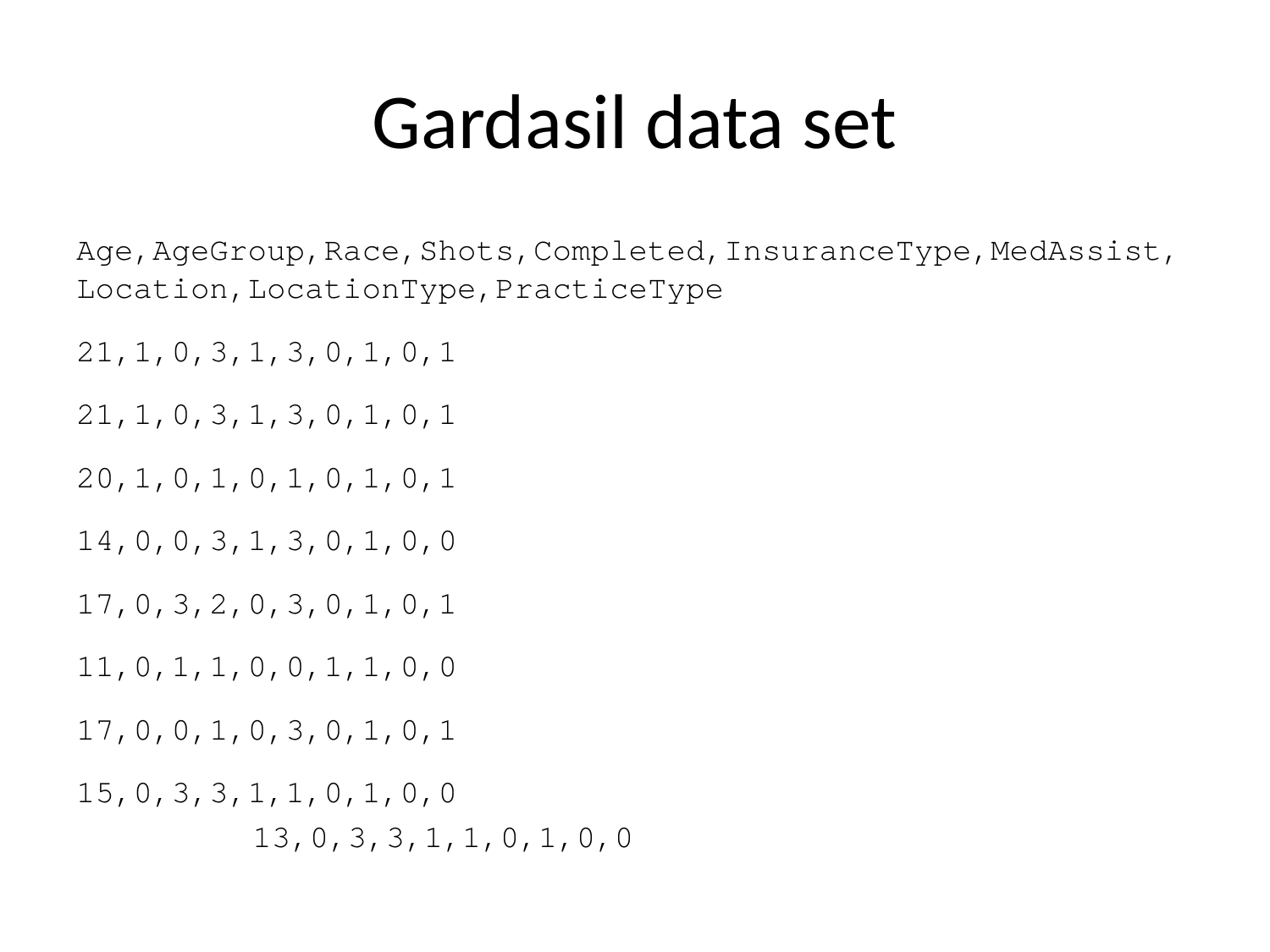

# Gardasil data set
Age,AgeGroup,Race,Shots,Completed,InsuranceType,MedAssist,Location,LocationType,PracticeType
21,1,0,3,1,3,0,1,0,1
21,1,0,3,1,3,0,1,0,1
20,1,0,1,0,1,0,1,0,1
14,0,0,3,1,3,0,1,0,0
17,0,3,2,0,3,0,1,0,1
11,0,1,1,0,0,1,1,0,0
17,0,0,1,0,3,0,1,0,1
15,0,3,3,1,1,0,1,0,0
13,0,3,3,1,1,0,1,0,0